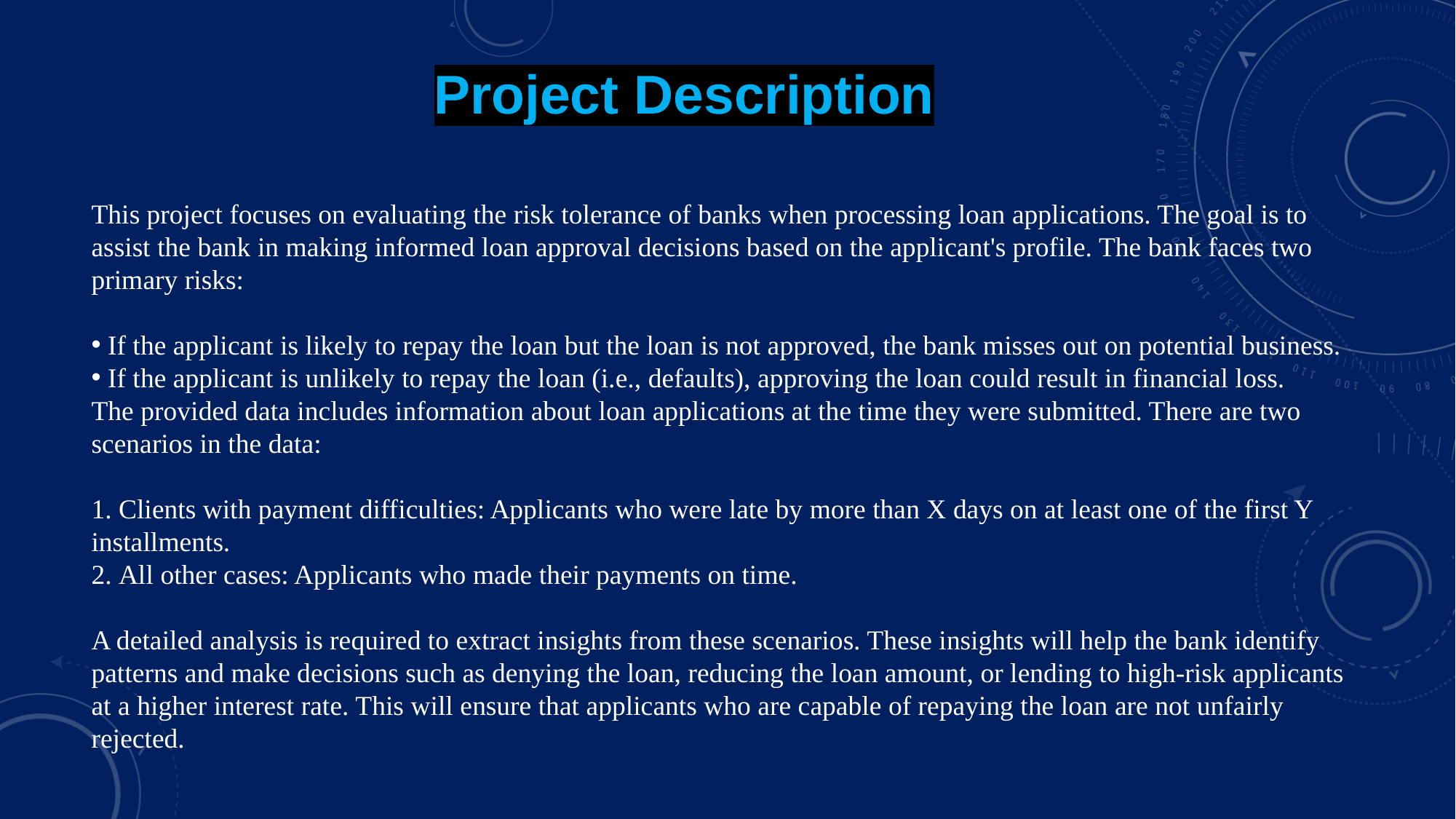

Project Description
This project focuses on evaluating the risk tolerance of banks when processing loan applications. The goal is to assist the bank in making informed loan approval decisions based on the applicant's profile. The bank faces two primary risks:

 If the applicant is likely to repay the loan but the loan is not approved, the bank misses out on potential business.
 If the applicant is unlikely to repay the loan (i.e., defaults), approving the loan could result in financial loss.
The provided data includes information about loan applications at the time they were submitted. There are two scenarios in the data:

 Clients with payment difficulties: Applicants who were late by more than X days on at least one of the first Y installments.
 All other cases: Applicants who made their payments on time.

A detailed analysis is required to extract insights from these scenarios. These insights will help the bank identify patterns and make decisions such as denying the loan, reducing the loan amount, or lending to high-risk applicants at a higher interest rate. This will ensure that applicants who are capable of repaying the loan are not unfairly rejected.